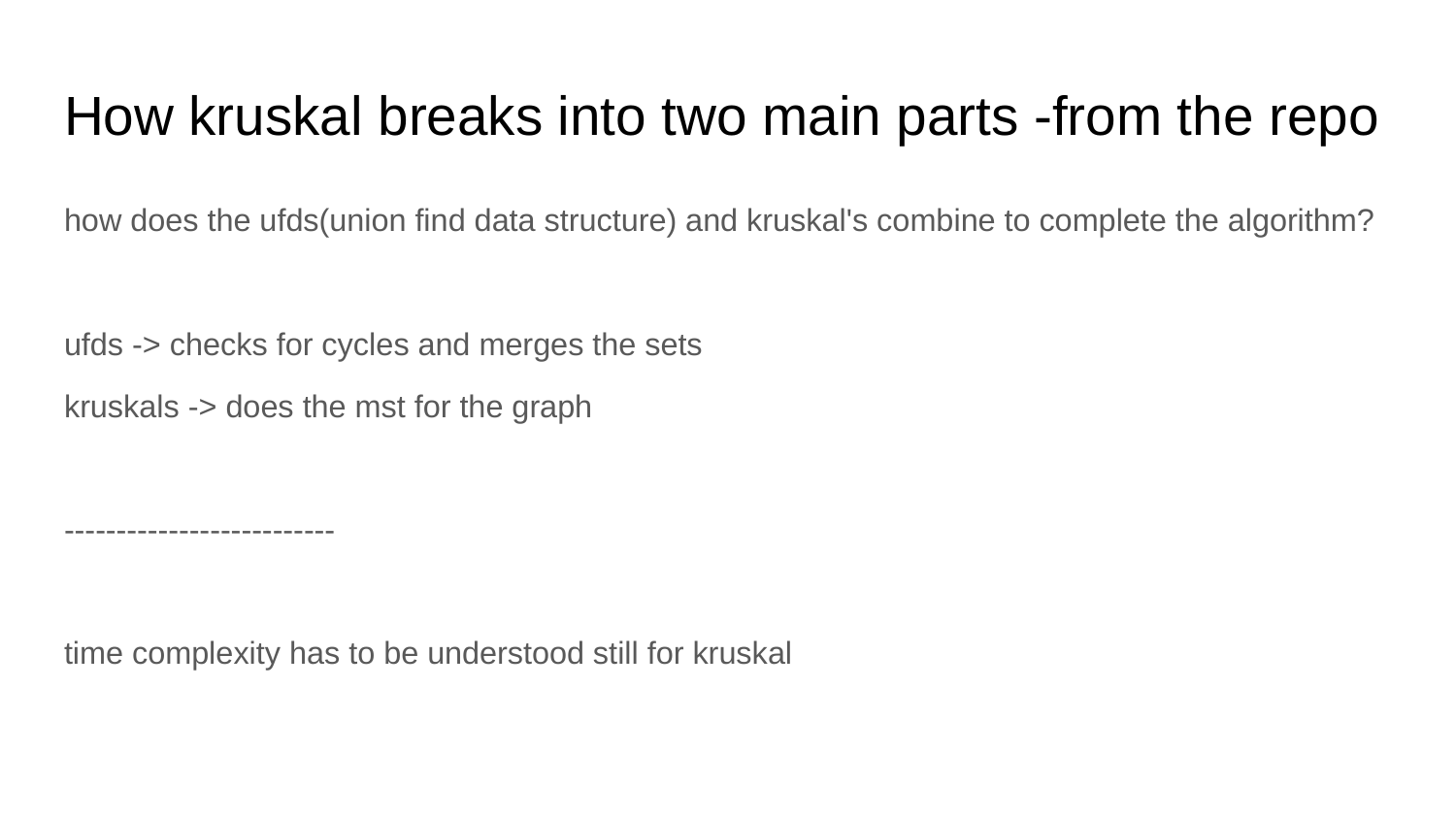

# How kruskal breaks into two main parts -from the repo
how does the ufds(union find data structure) and kruskal's combine to complete the algorithm?

ufds -> checks for cycles and merges the sets
kruskals -> does the mst for the graph

--------------------------

time complexity has to be understood still for kruskal